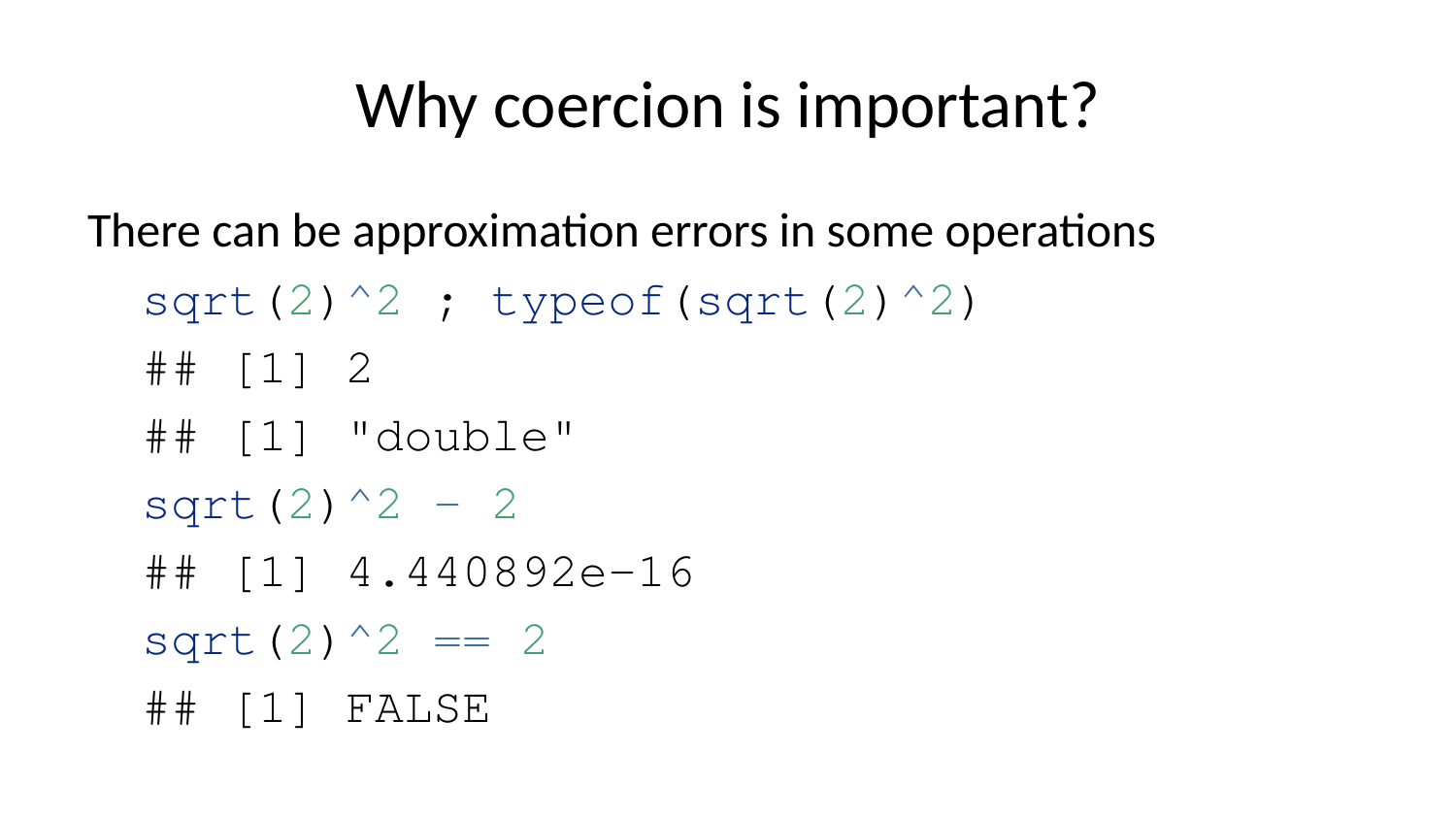

# Why coercion is important?
There can be approximation errors in some operations
sqrt(2)^2 ; typeof(sqrt(2)^2)
## [1] 2
## [1] "double"
sqrt(2)^2 - 2
## [1] 4.440892e-16
sqrt(2)^2 == 2
## [1] FALSE